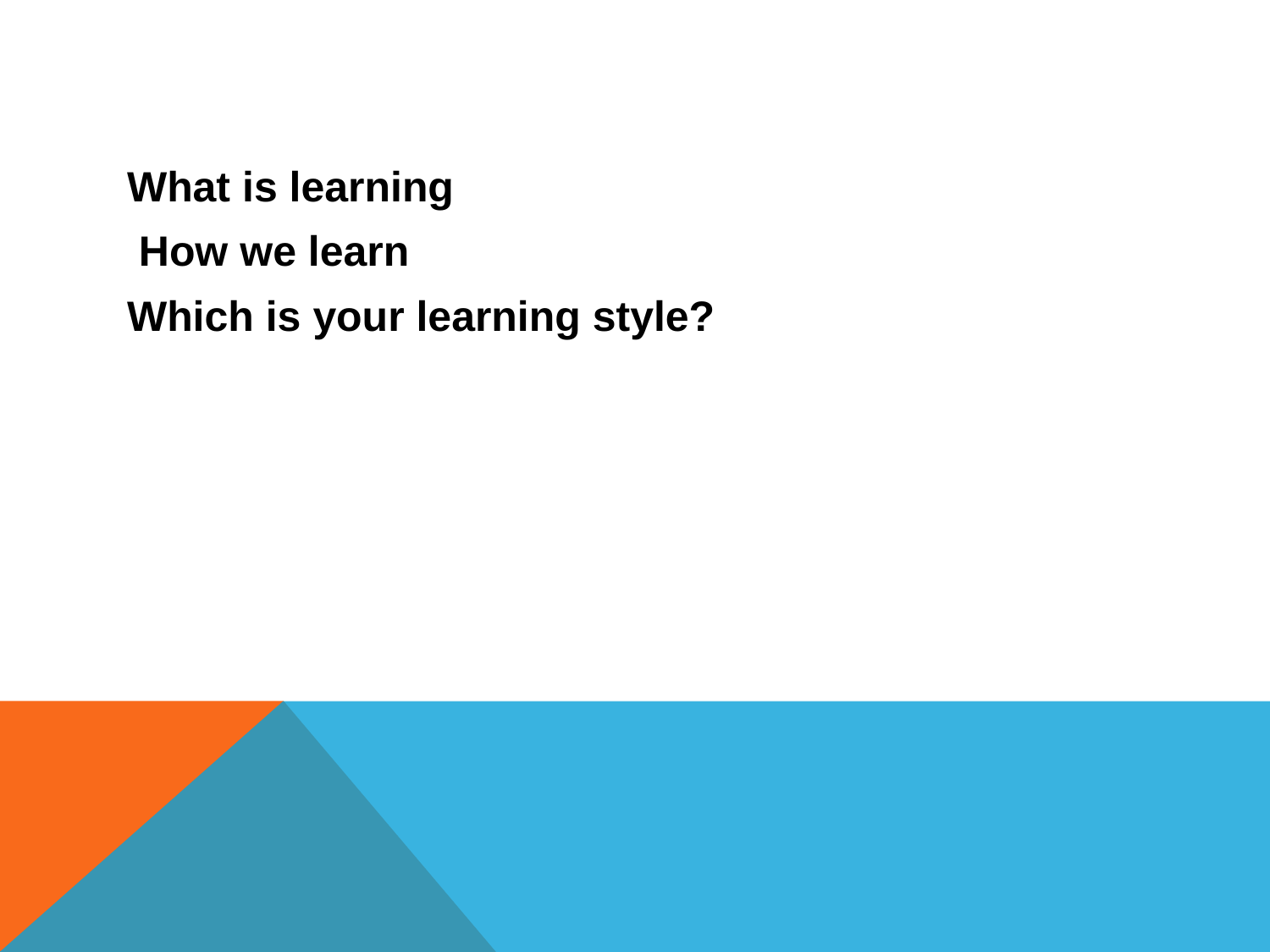

#
What is learning
 How we learn
Which is your learning style?